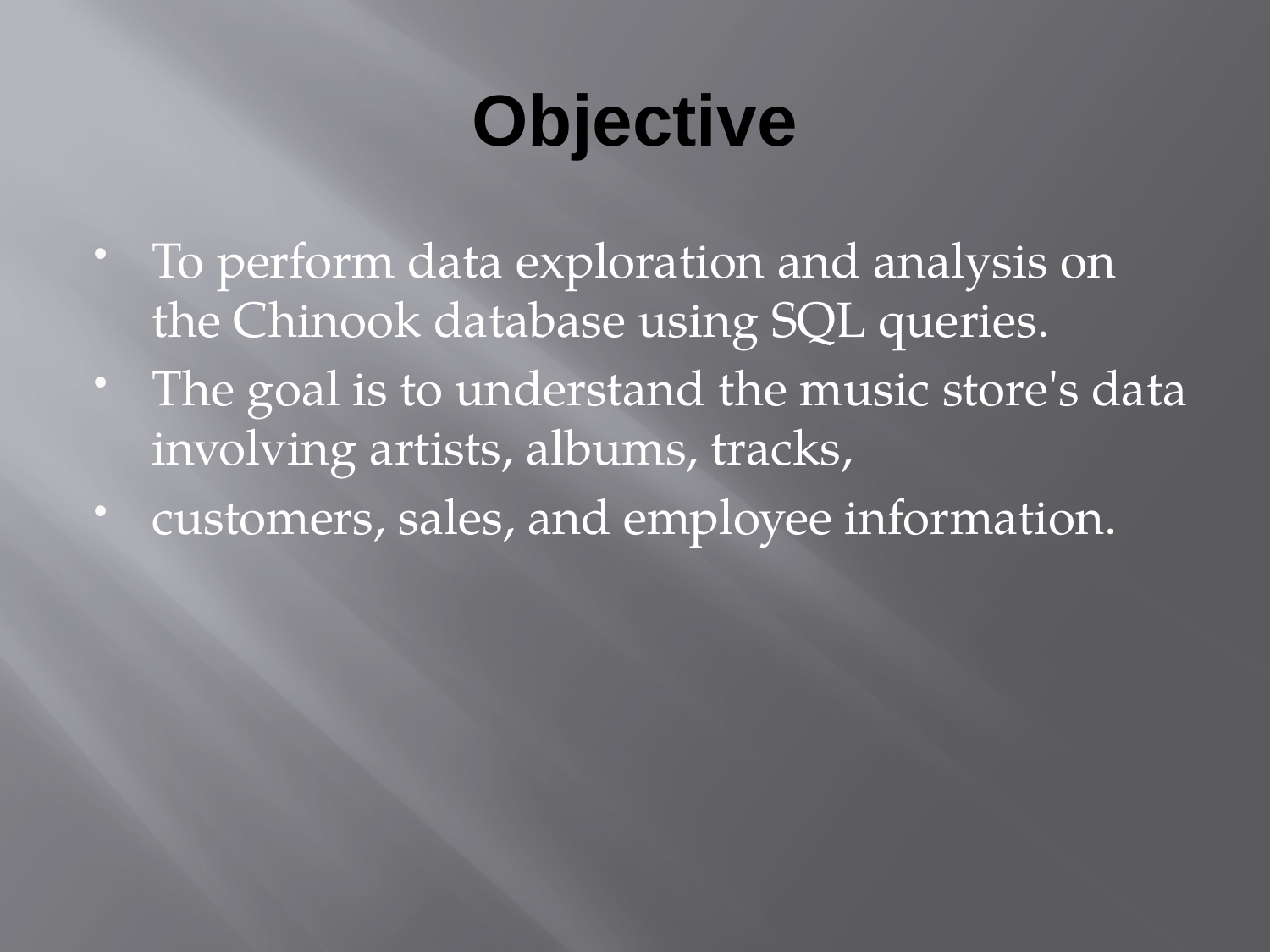

# Objective
To perform data exploration and analysis on the Chinook database using SQL queries.
The goal is to understand the music store's data involving artists, albums, tracks,
customers, sales, and employee information.